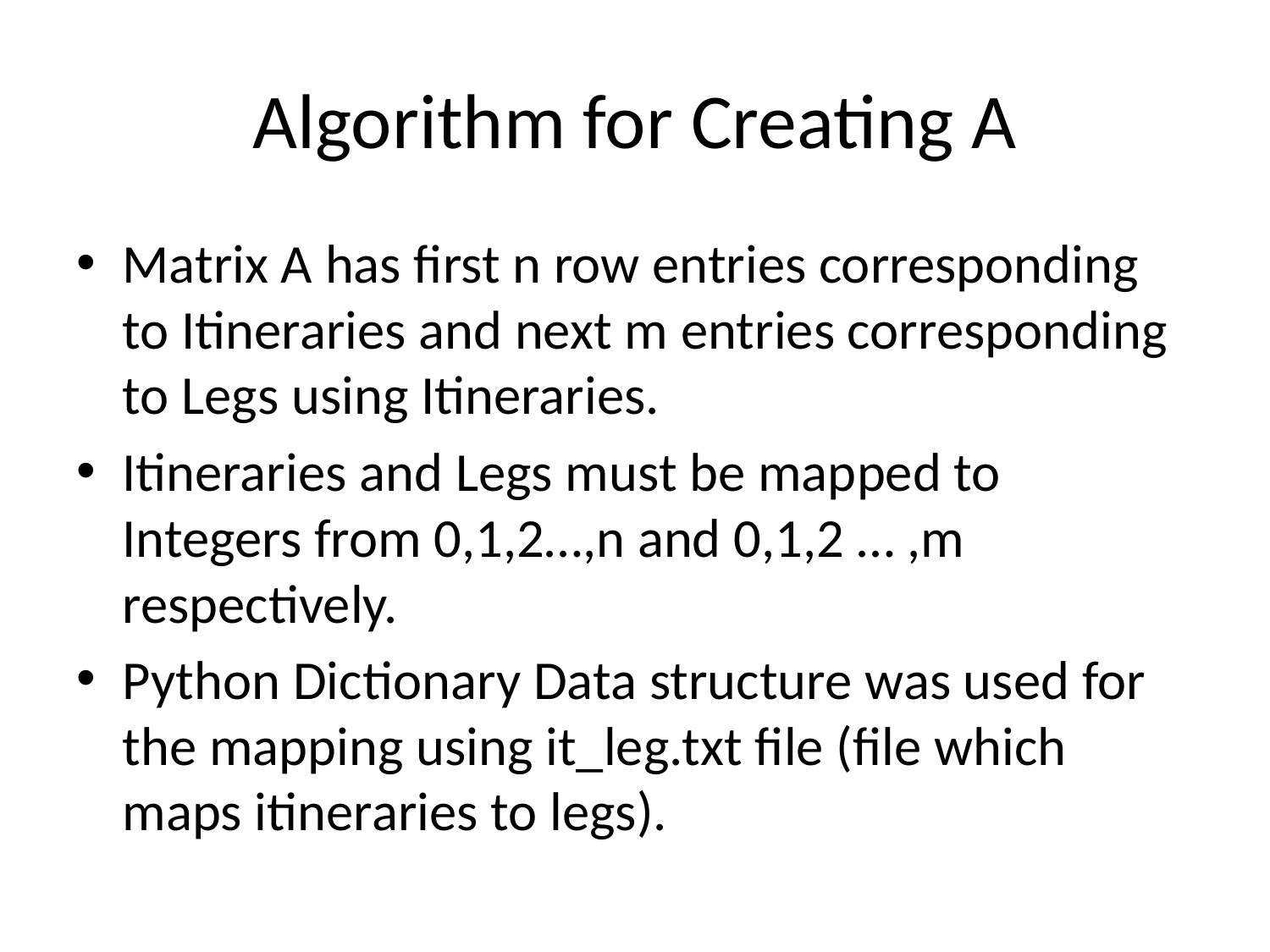

# Algorithm for Creating A
Matrix A has first n row entries corresponding to Itineraries and next m entries corresponding to Legs using Itineraries.
Itineraries and Legs must be mapped to Integers from 0,1,2…,n and 0,1,2 … ,m respectively.
Python Dictionary Data structure was used for the mapping using it_leg.txt file (file which maps itineraries to legs).